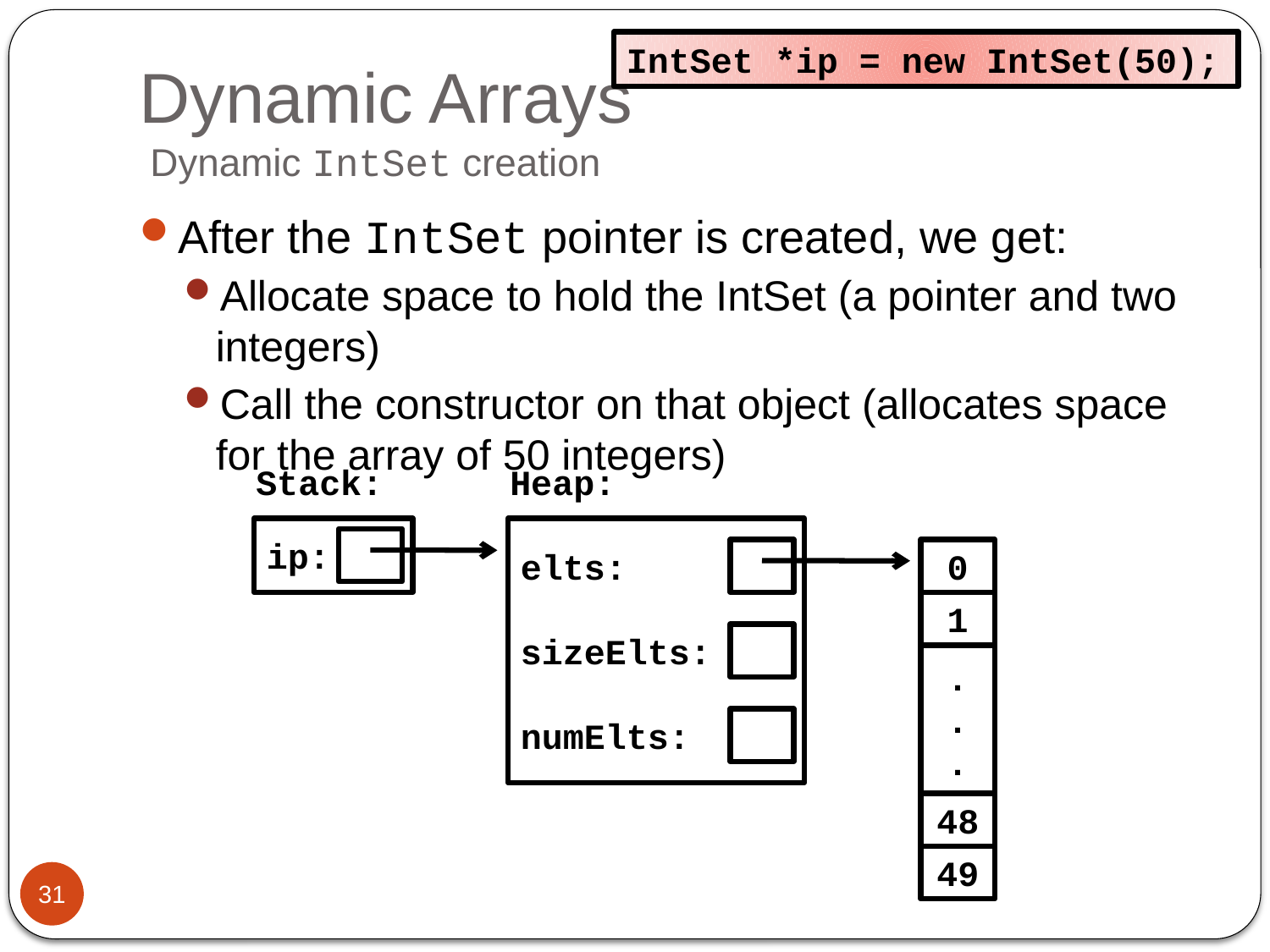

IntSet *ip = new IntSet(50);
# Dynamic Arrays Dynamic IntSet creation
After the IntSet pointer is created, we get:
Allocate space to hold the IntSet (a pointer and two integers)
Call the constructor on that object (allocates space for the array of 50 integers)
Stack:
ip:

Heap:
elts:

sizeElts:

numElts:

0
1
.
.
.
48
49
31